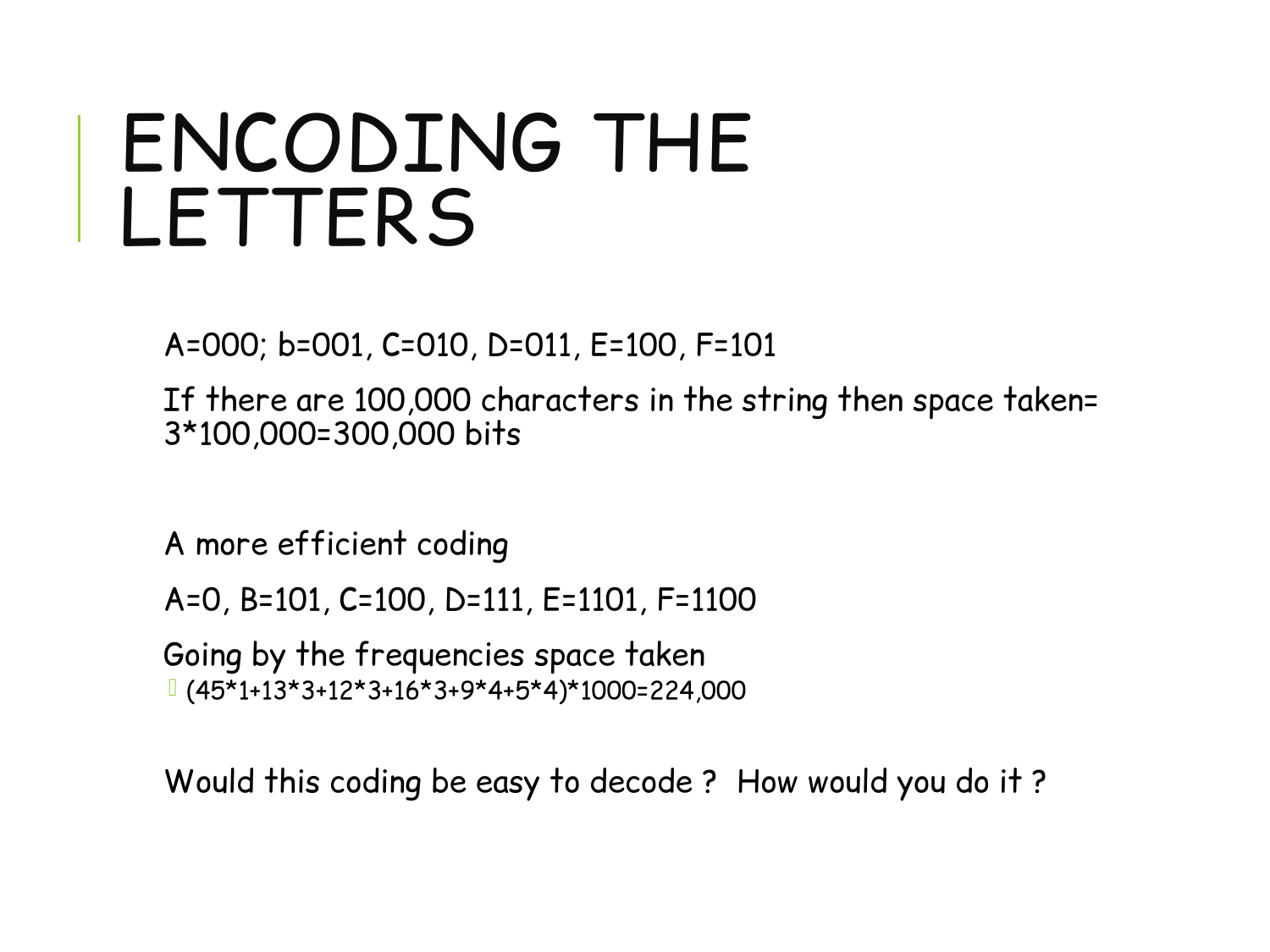

# Encoding the Letters
A=000; b=001, C=010, D=011, E=100, F=101
If there are 100,000 characters in the string then space taken= 3*100,000=300,000 bits

A more efficient coding
A=0, B=101, C=100, D=111, E=1101, F=1100
Going by the frequencies space taken
(45*1+13*3+12*3+16*3+9*4+5*4)*1000=224,000

Would this coding be easy to decode ?  How would you do it ?